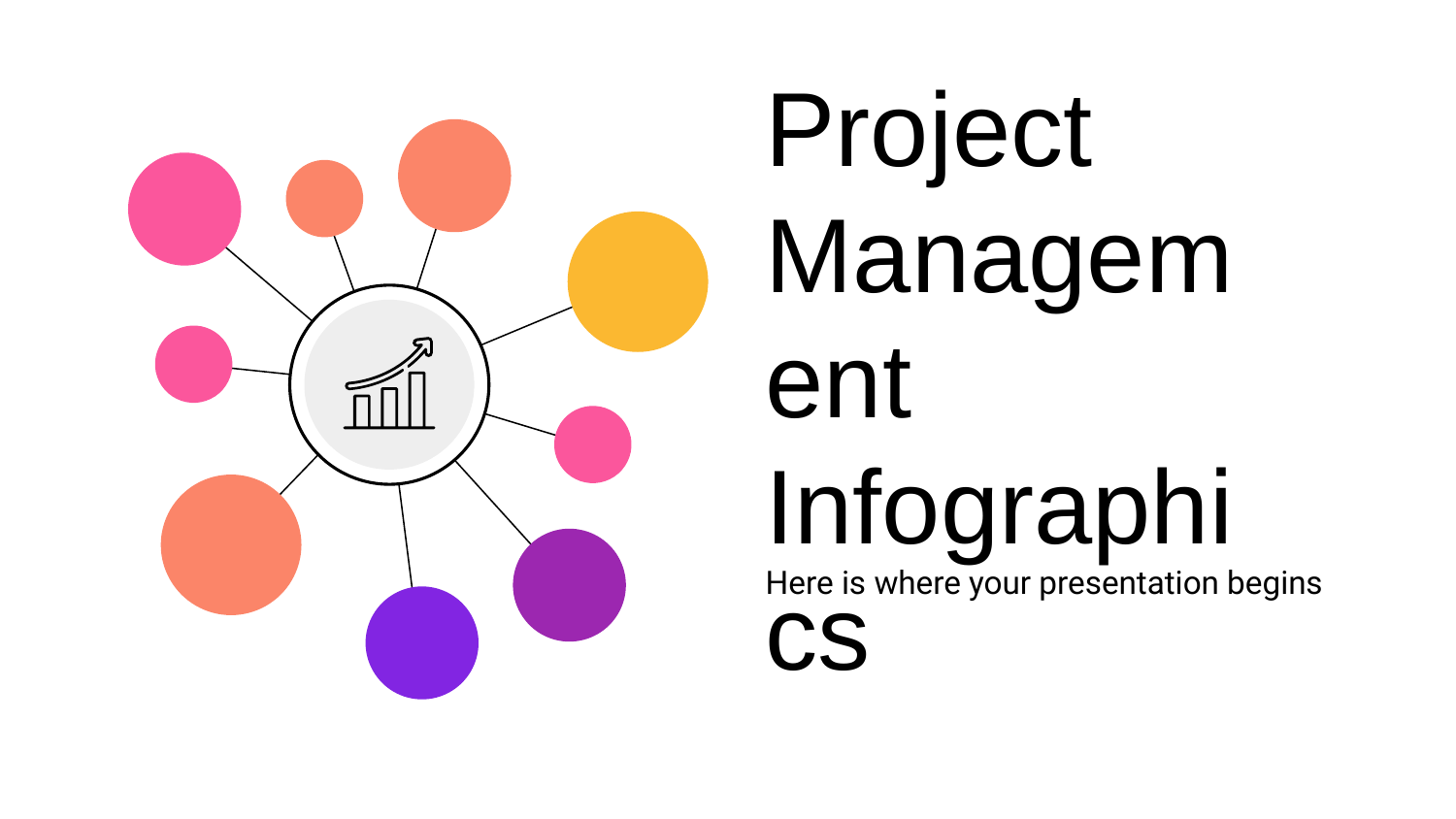

# Project Management Infographics

Here is where your presentation begins